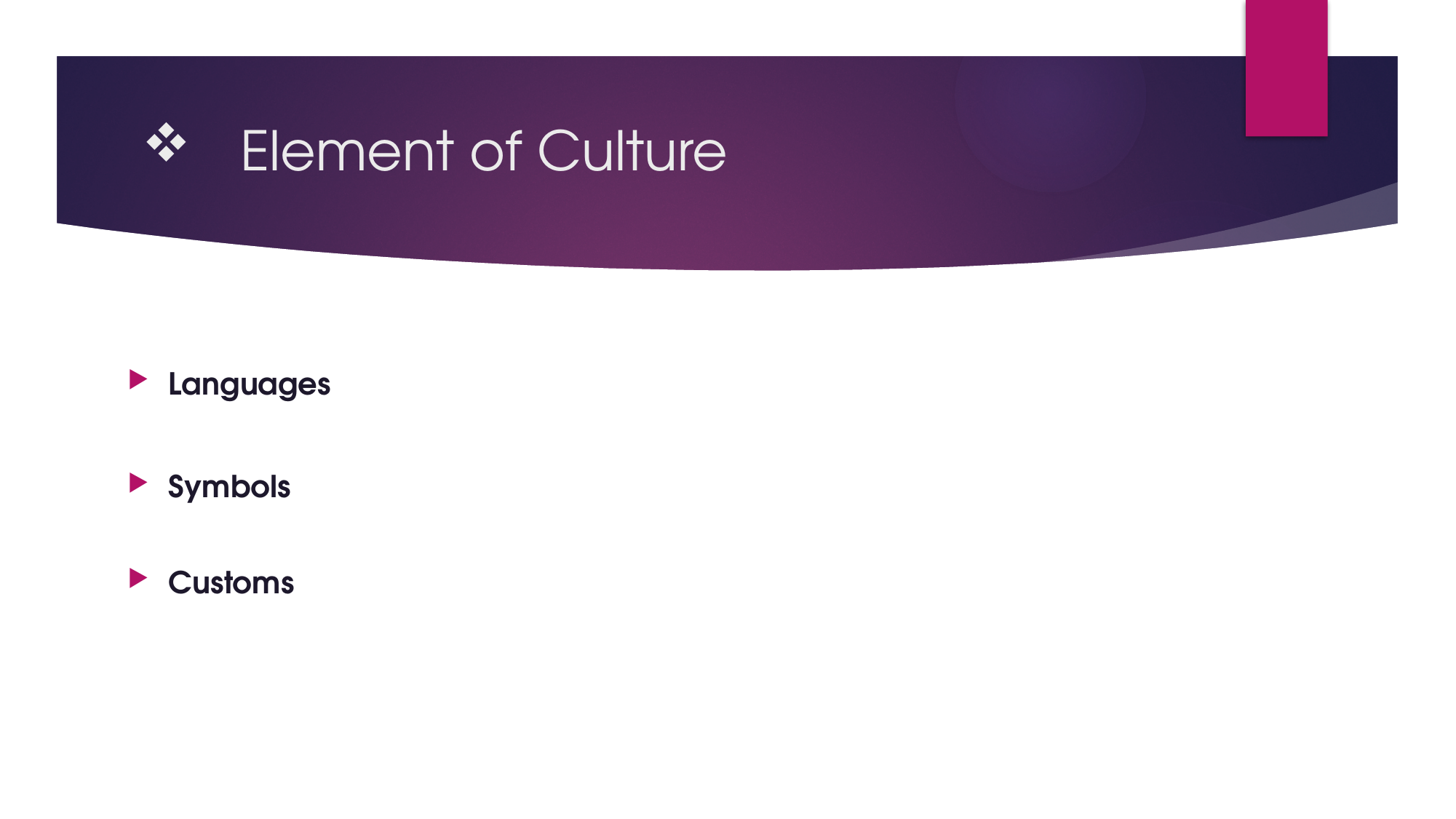

# Element of Culture

Languages

Symbols

Customs